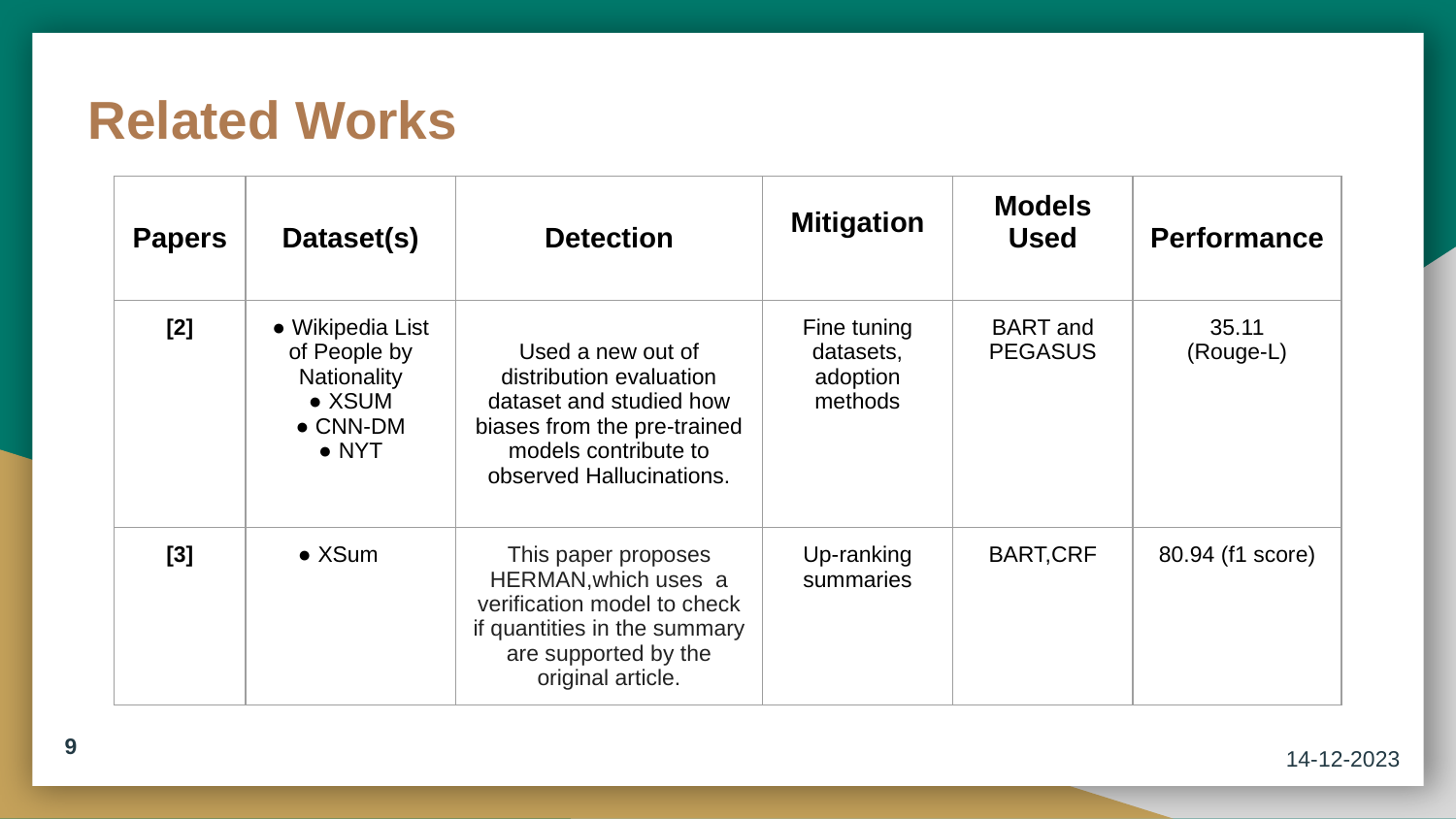

# Related Works
| Papers | Dataset(s) | Detection | Mitigation | Models Used | Performance |
| --- | --- | --- | --- | --- | --- |
| [2] | ● Wikipedia List of People by Nationality ● XSUM ● CNN-DM ● NYT | Used a new out of distribution evaluation dataset and studied how biases from the pre-trained models contribute to observed Hallucinations. | Fine tuning datasets, adoption methods | BART and PEGASUS | 35.11 (Rouge-L) |
| [3] | ● XSum | This paper proposes HERMAN,which uses a verification model to check if quantities in the summary are supported by the original article. | Up-ranking summaries | BART,CRF | 80.94 (f1 score) |
9
14-12-2023